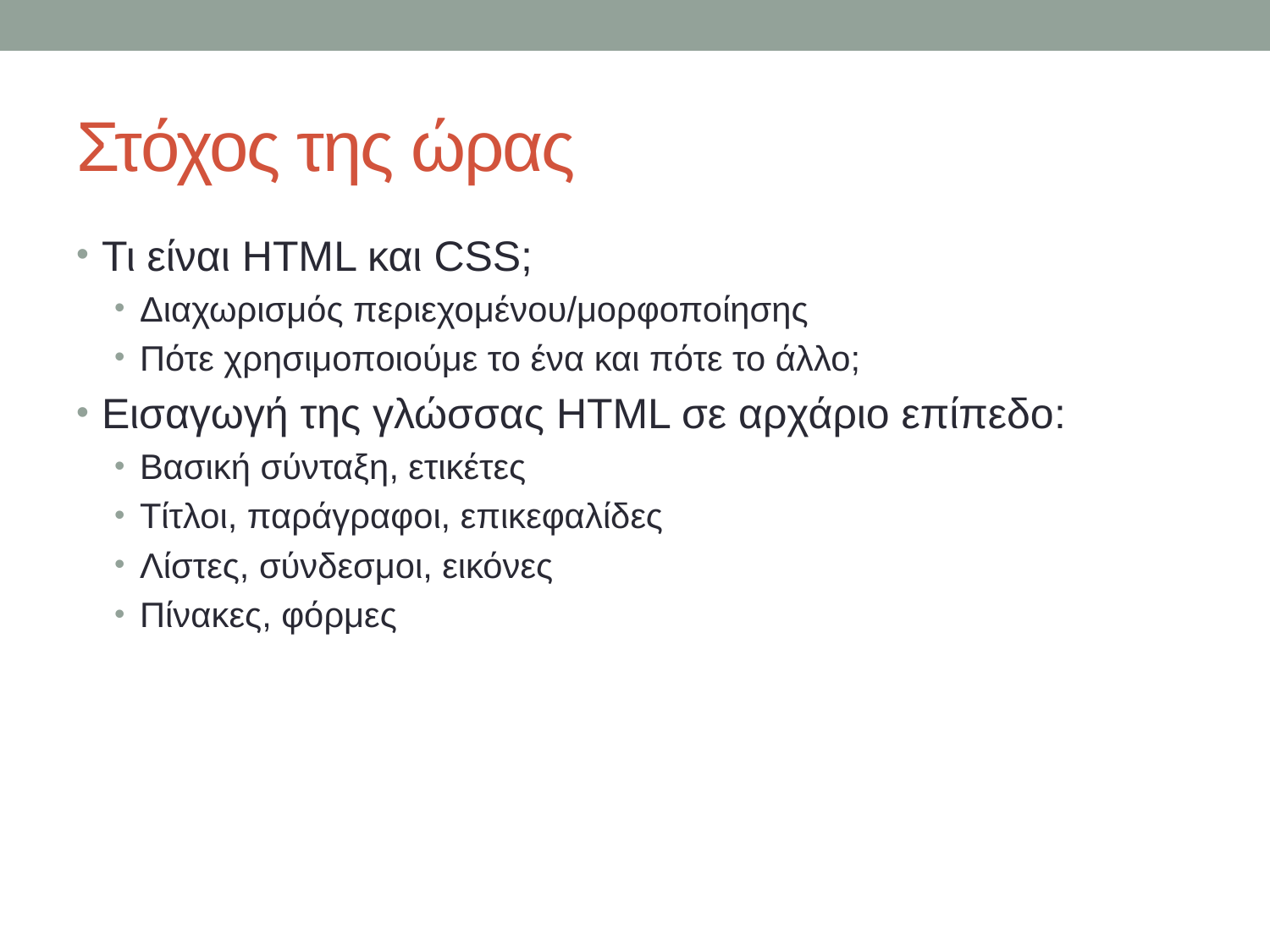

# Στόχος της ώρας
Τι είναι HTML και CSS;
Διαχωρισμός περιεχομένου/μορφοποίησης
Πότε χρησιμοποιούμε το ένα και πότε το άλλο;
Εισαγωγή της γλώσσας HTML σε αρχάριο επίπεδο:
Βασική σύνταξη, ετικέτες
Τίτλοι, παράγραφοι, επικεφαλίδες
Λίστες, σύνδεσμοι, εικόνες
Πίνακες, φόρμες